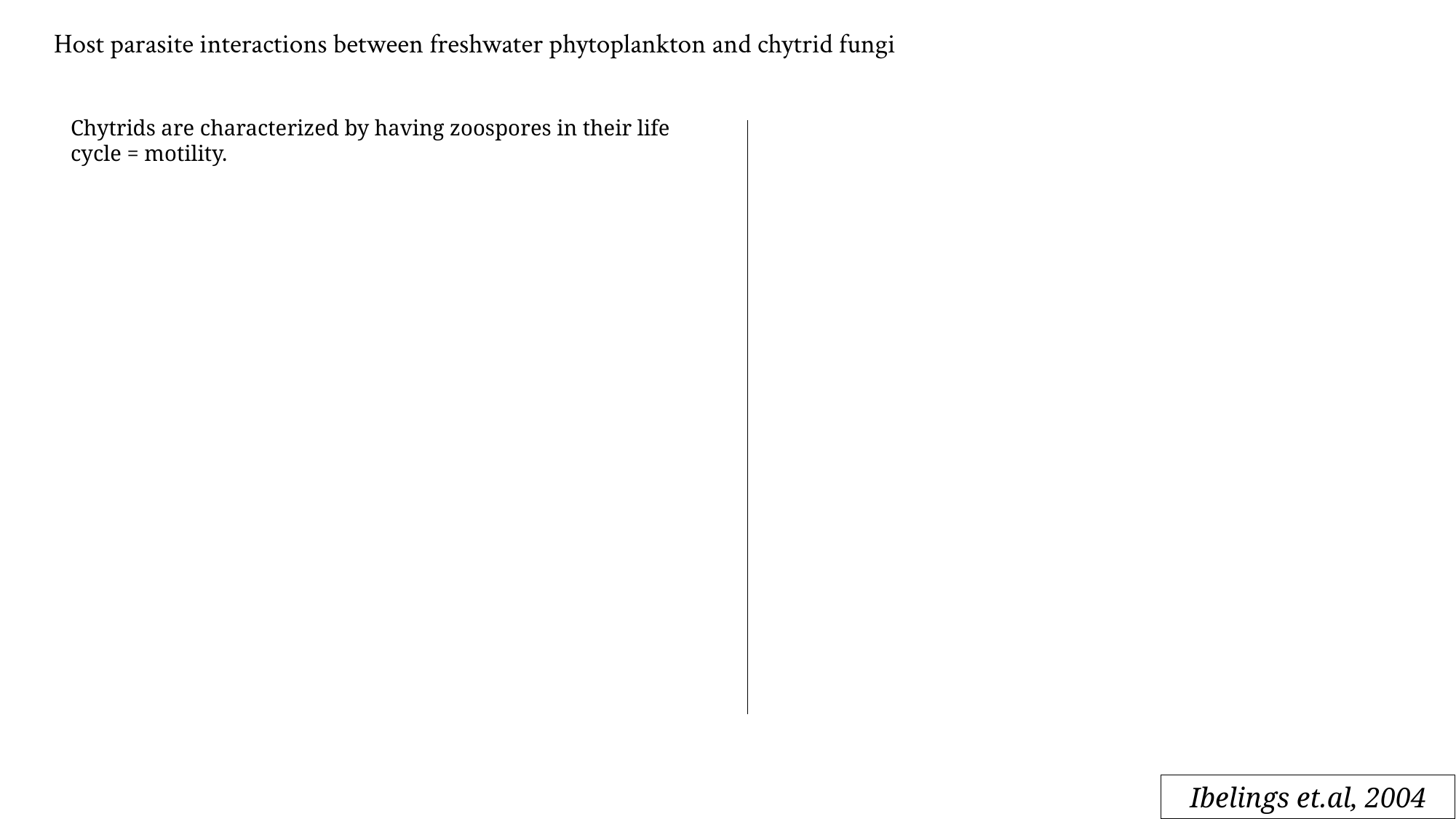

Host parasite interactions between freshwater phytoplankton and chytrid fungi

Chytrids are characterized by having zoospores in their life cycle = motility.

Ibelings et.al, 2004